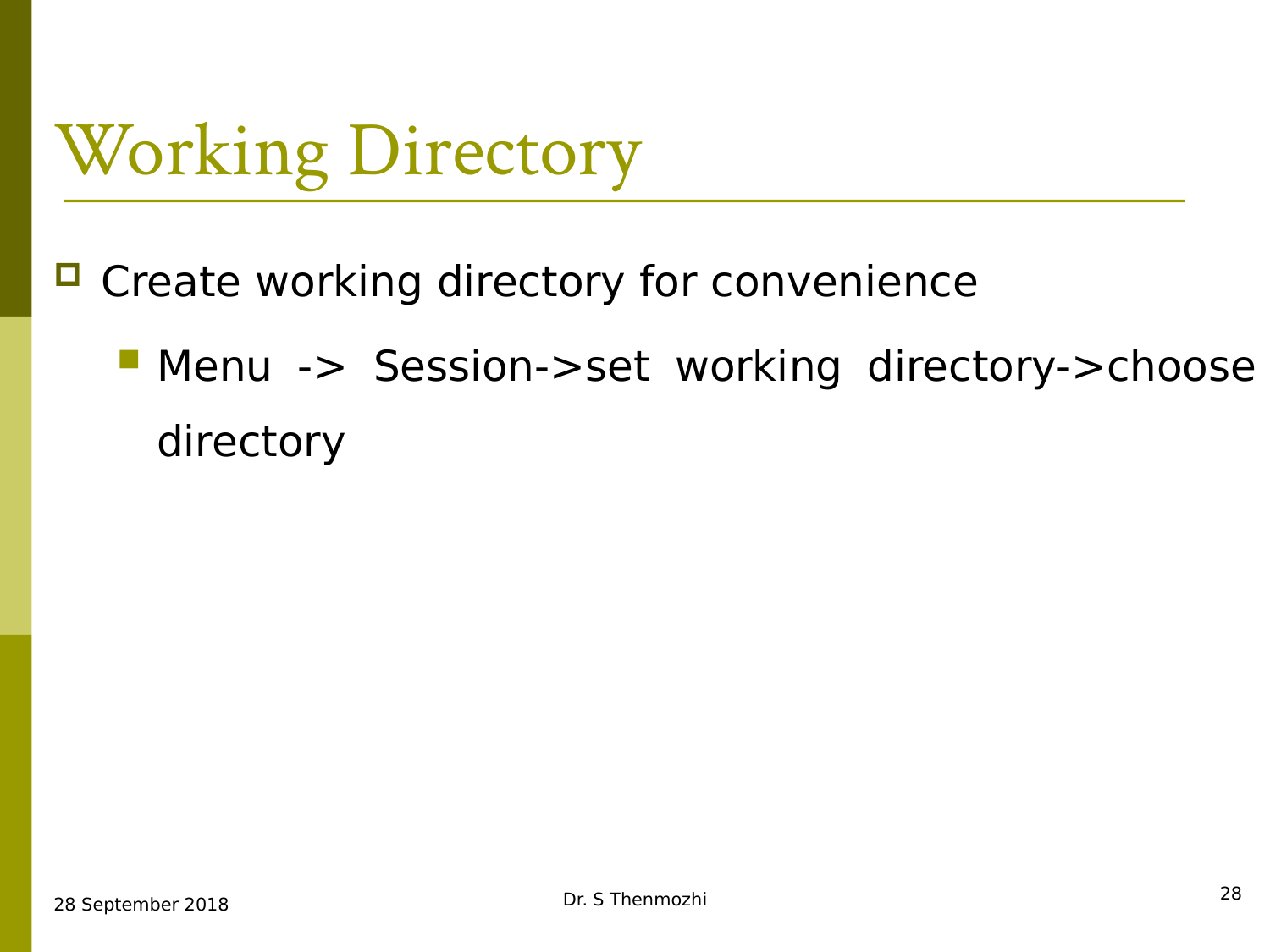

# Working Directory
Create working directory for convenience
Menu -> Session->set working directory->choose directory
28
Dr. S Thenmozhi
28 September 2018